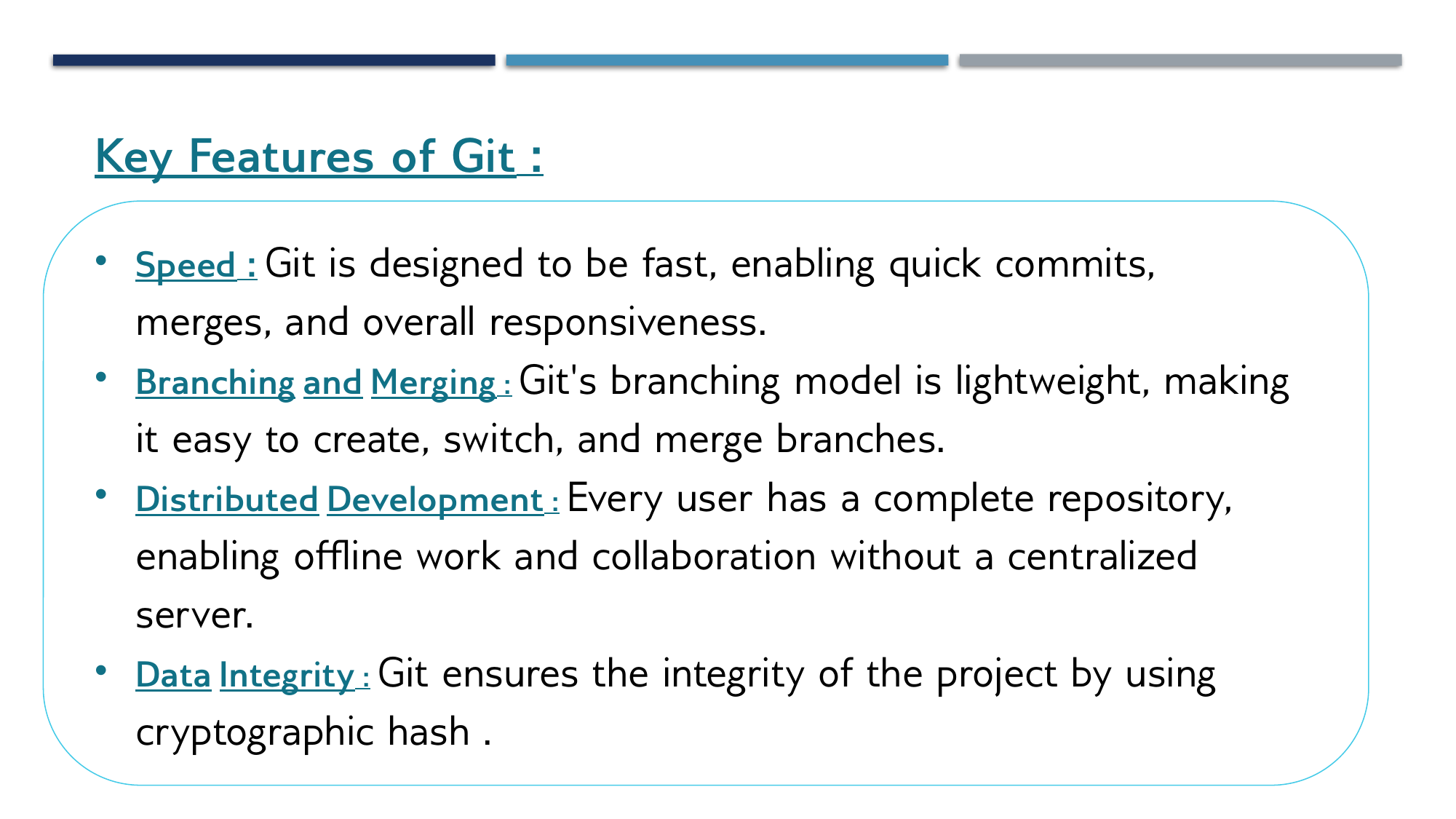

Key Features of Git :

Speed : Git is designed to be fast, enabling quick commits, merges, and overall responsiveness.
Branching and Merging : Git's branching model is lightweight, making it easy to create, switch, and merge branches.
Distributed Development : Every user has a complete repository, enabling offline work and collaboration without a centralized server.
Data Integrity : Git ensures the integrity of the project by using cryptographic hash .